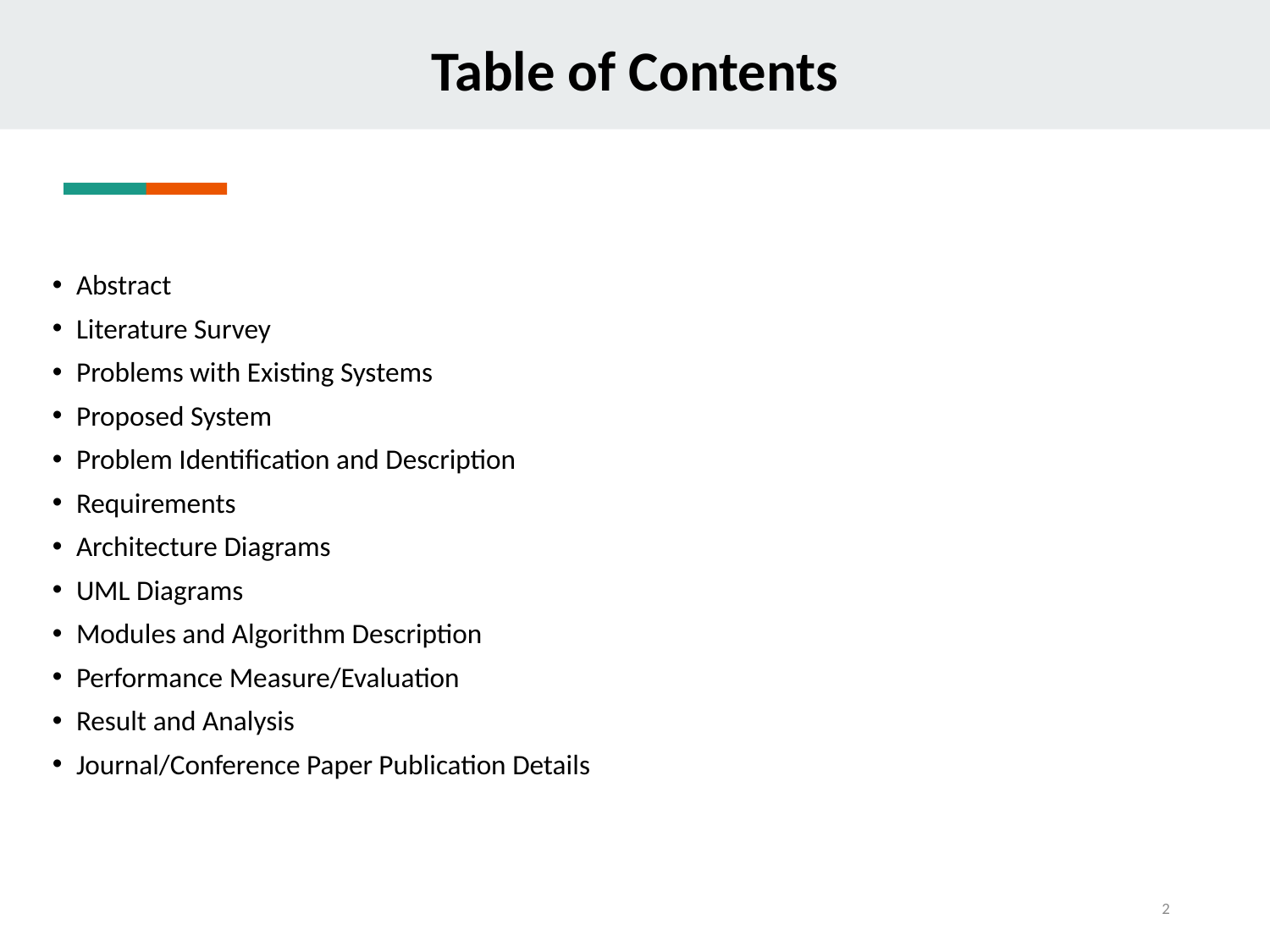

Table of Contents

Abstract
Literature Survey
Problems with Existing Systems
Proposed System
Problem Identification and Description
Requirements
Architecture Diagrams
UML Diagrams
Modules and Algorithm Description
Performance Measure/Evaluation
Result and Analysis
Journal/Conference Paper Publication Details

2